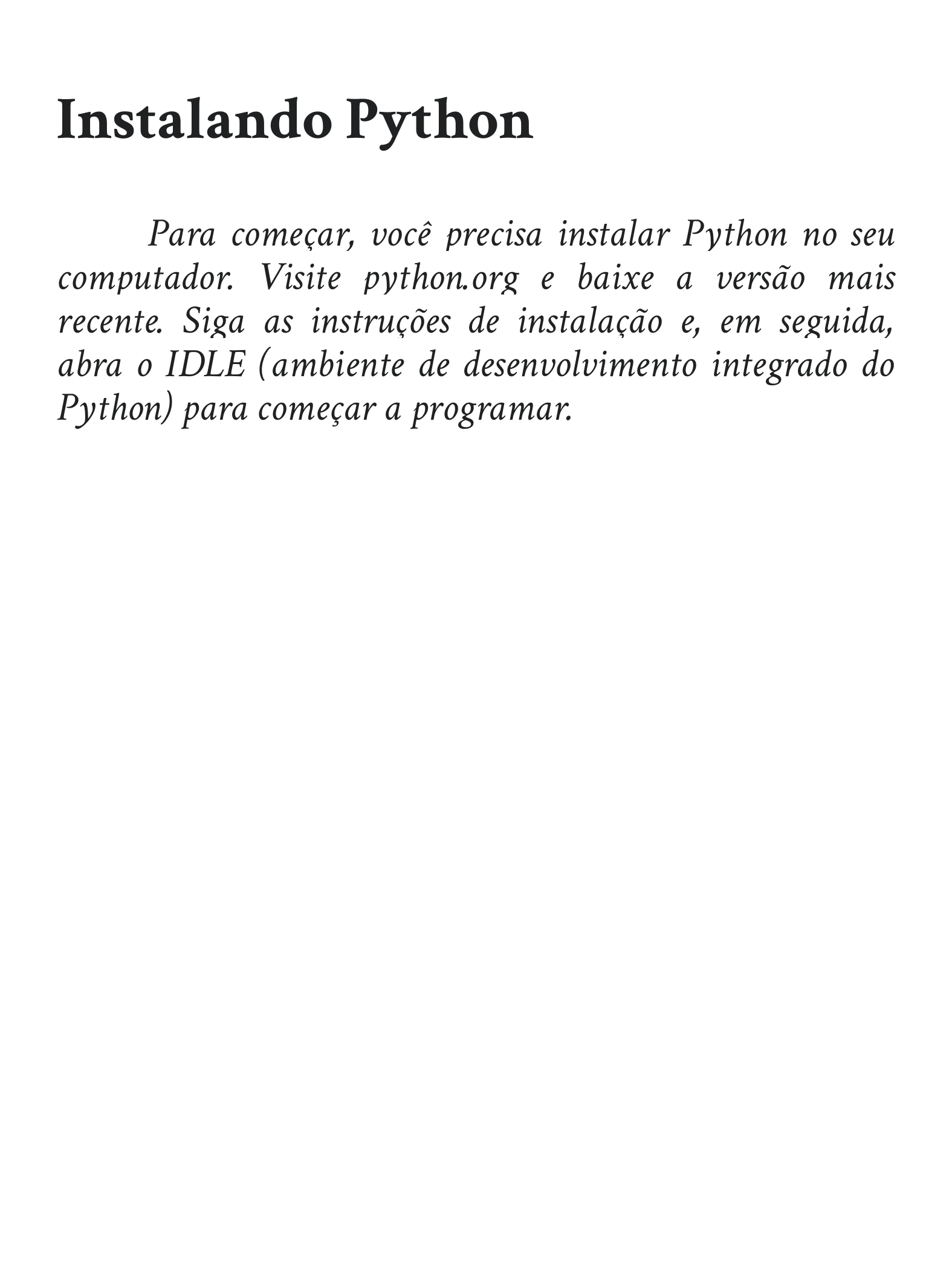

# Instalando Python
	Para começar, você precisa instalar Python no seu computador. Visite python.org e baixe a versão mais recente. Siga as instruções de instalação e, em seguida, abra o IDLE (ambiente de desenvolvimento integrado do Python) para começar a programar.